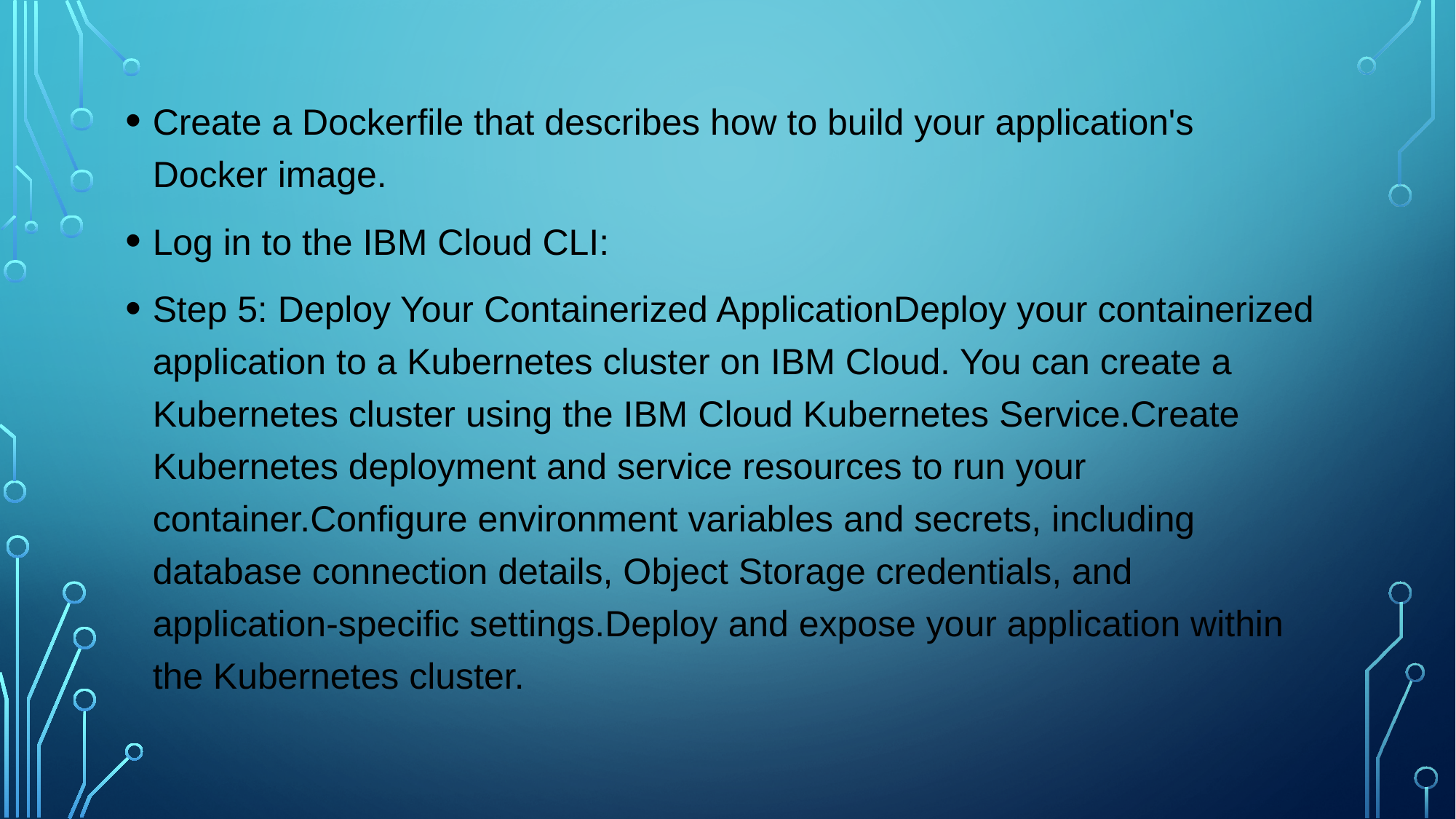

Create a Dockerfile that describes how to build your application's Docker image.
Log in to the IBM Cloud CLI:
Step 5: Deploy Your Containerized ApplicationDeploy your containerized application to a Kubernetes cluster on IBM Cloud. You can create a Kubernetes cluster using the IBM Cloud Kubernetes Service.Create Kubernetes deployment and service resources to run your container.Configure environment variables and secrets, including database connection details, Object Storage credentials, and application-specific settings.Deploy and expose your application within the Kubernetes cluster.